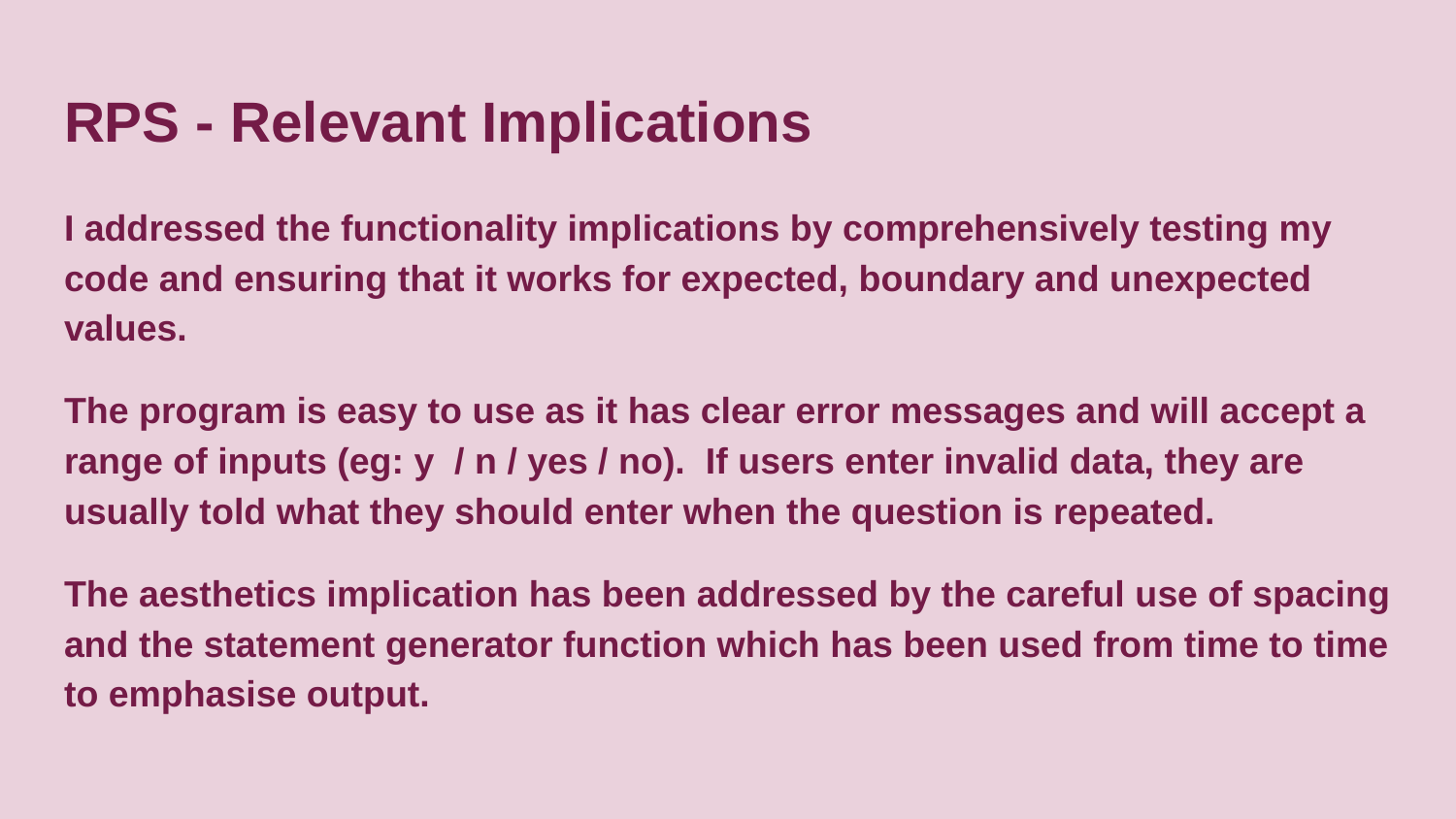

# RPS - Relevant Implications
I addressed the functionality implications by comprehensively testing my code and ensuring that it works for expected, boundary and unexpected values.
The program is easy to use as it has clear error messages and will accept a range of inputs (eg: y  / n / yes / no).  If users enter invalid data, they are usually told what they should enter when the question is repeated.
The aesthetics implication has been addressed by the careful use of spacing and the statement generator function which has been used from time to time to emphasise output.